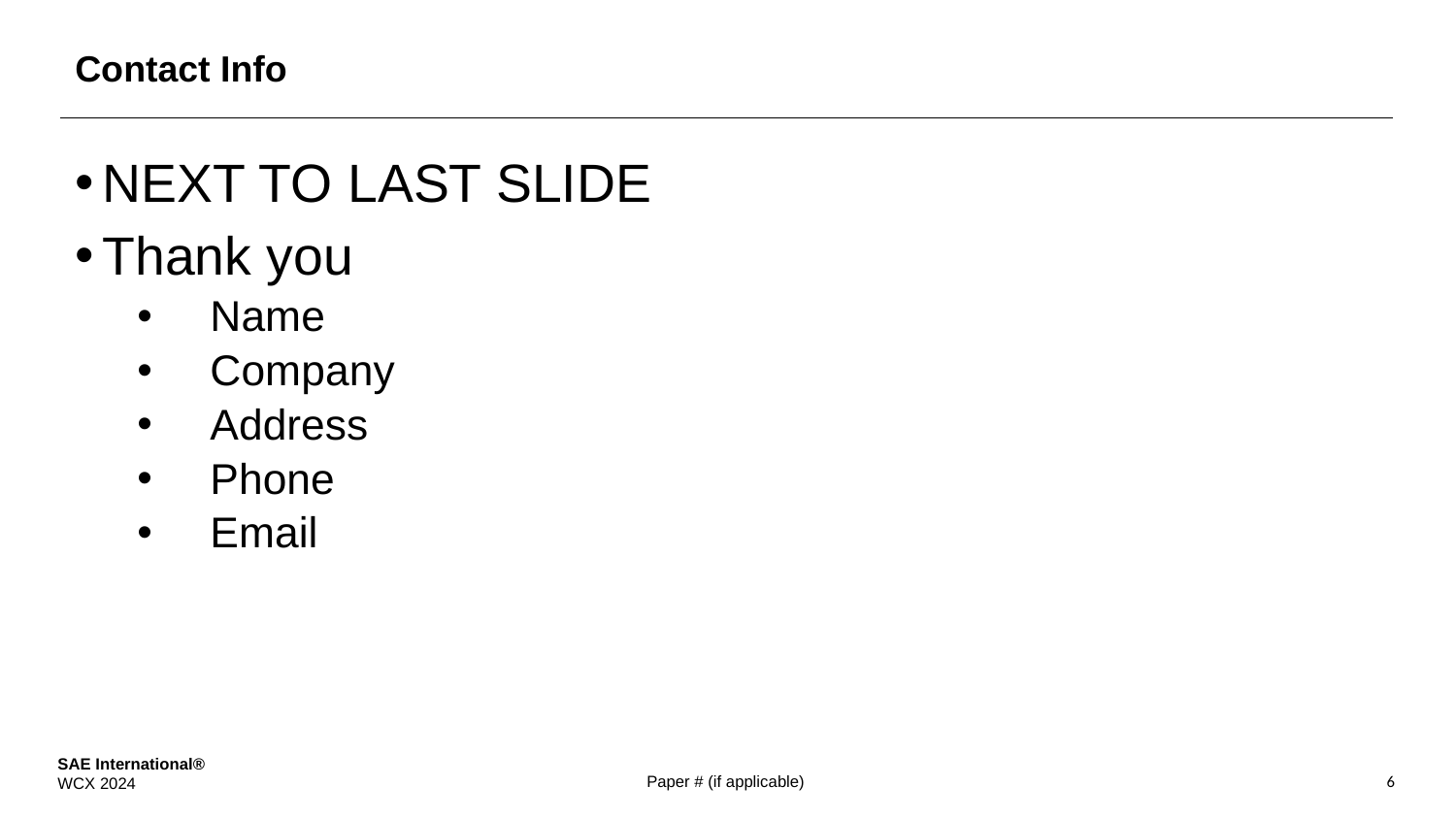

# Contact Info
NEXT TO LAST SLIDE
Thank you
Name
Company
Address
Phone
Email